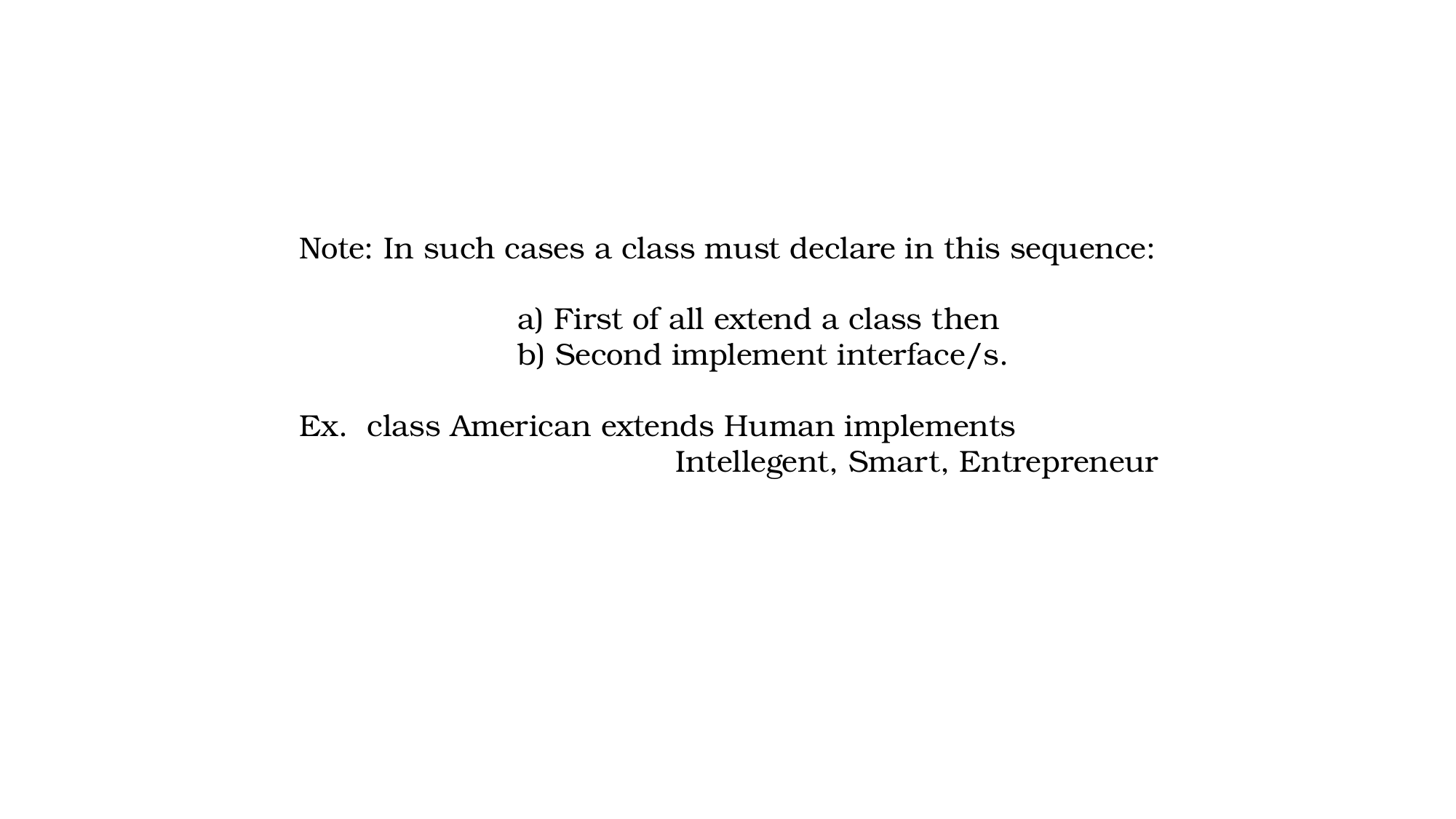

Note: In such cases a class must declare in this sequence:

		a) First of all extend a class then
		b) Second implement interface/s.

Ex.  class American extends Human implements
                                       Intellegent, Smart, Entrepreneur